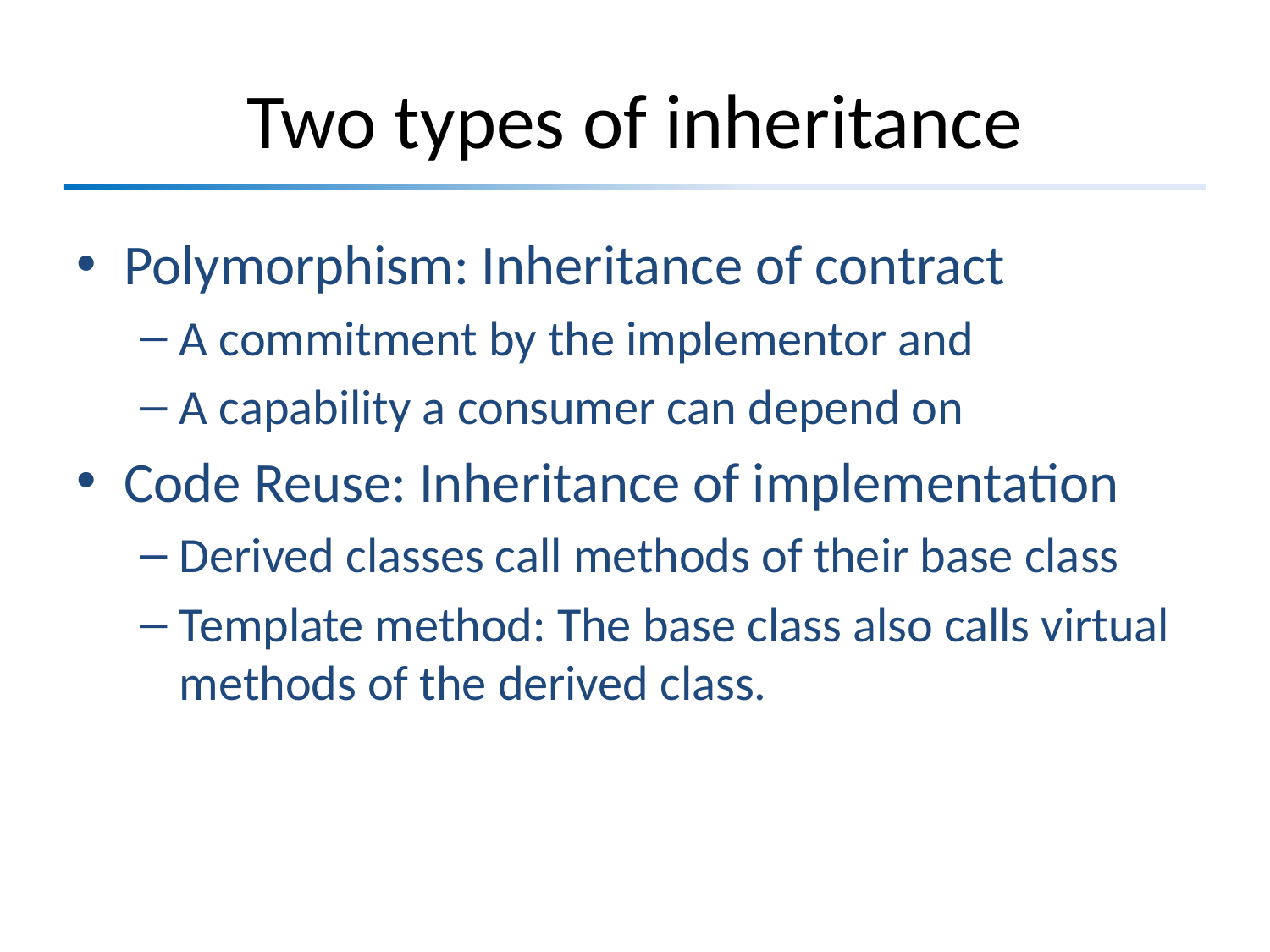

# Two types of inheritance
Polymorphism: Inheritance of contract
A commitment by the implementor and
A capability a consumer can depend on
Code Reuse: Inheritance of implementation
Derived classes call methods of their base class
Template method: The base class also calls virtual methods of the derived class.